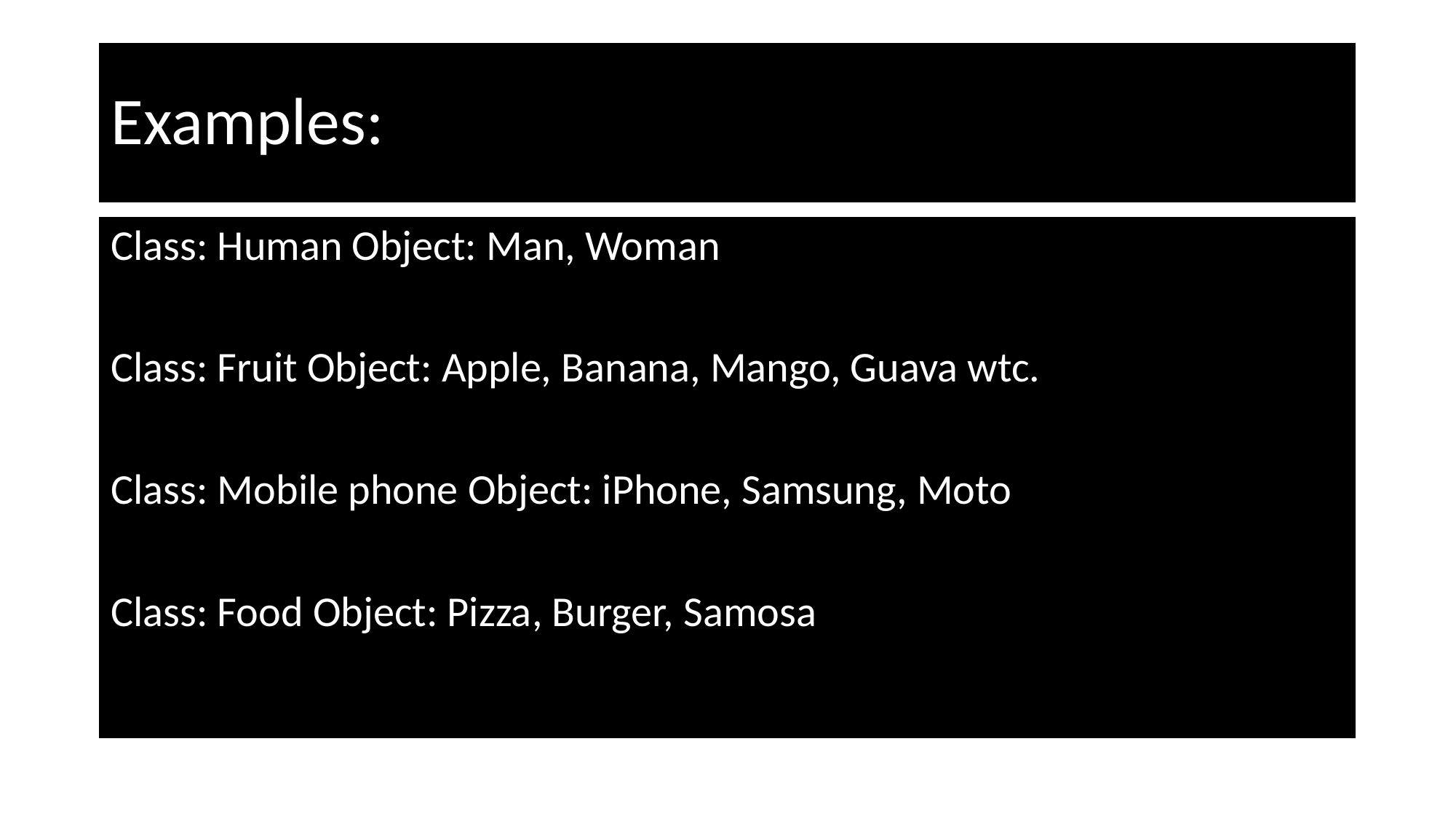

# Examples:
Class: Human Object: Man, Woman

Class: Fruit Object: Apple, Banana, Mango, Guava wtc.

Class: Mobile phone Object: iPhone, Samsung, Moto

Class: Food Object: Pizza, Burger, Samosa